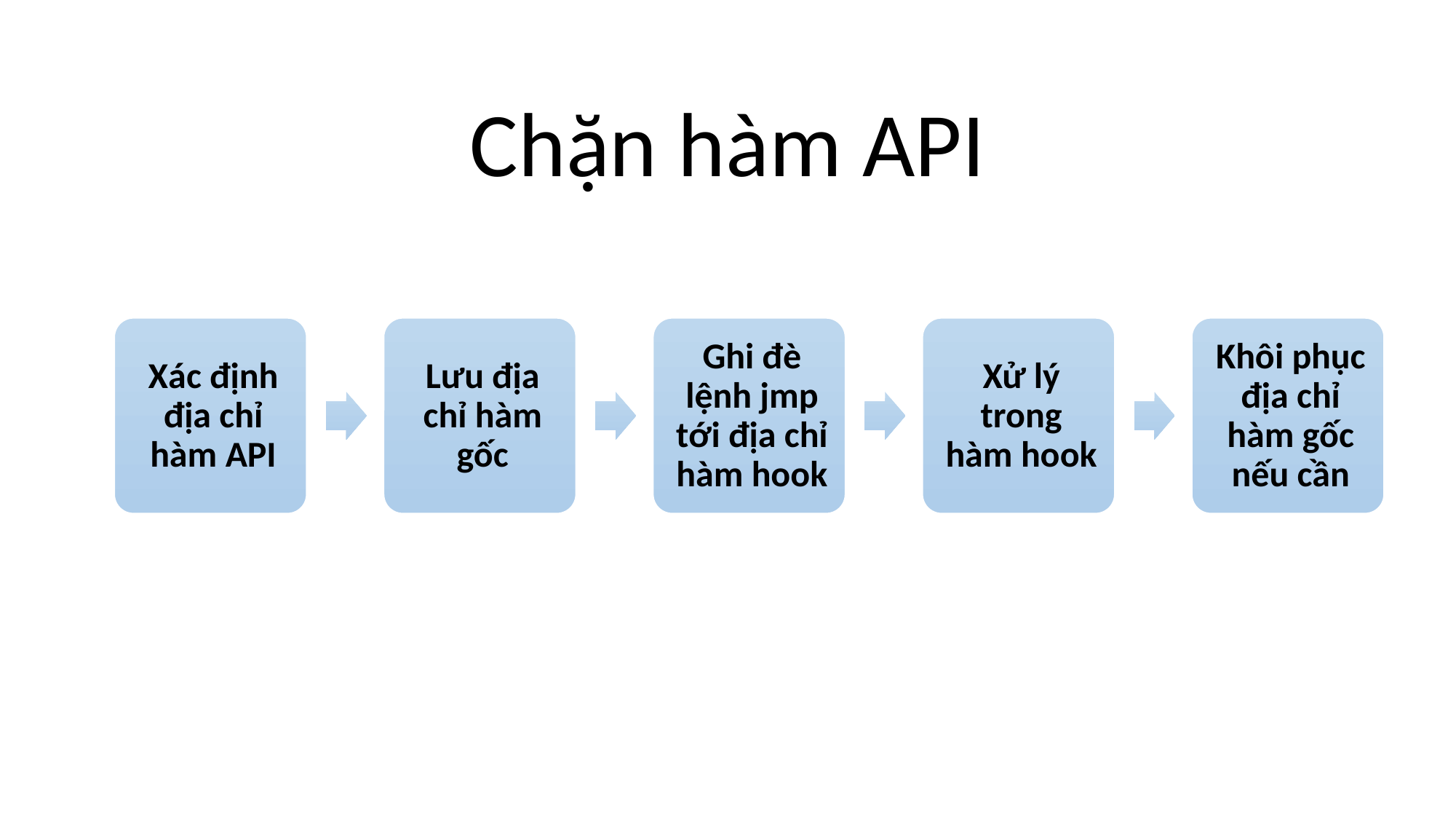

Chặn hàm API
Xác định địa chỉ hàm API

Lưu địa chỉ hàm gốc

Ghi đè lệnh jmp tới địa chỉ hàm hook

Xử lý trong hàm hook

Khôi phục địa chỉ hàm gốc nếu cần